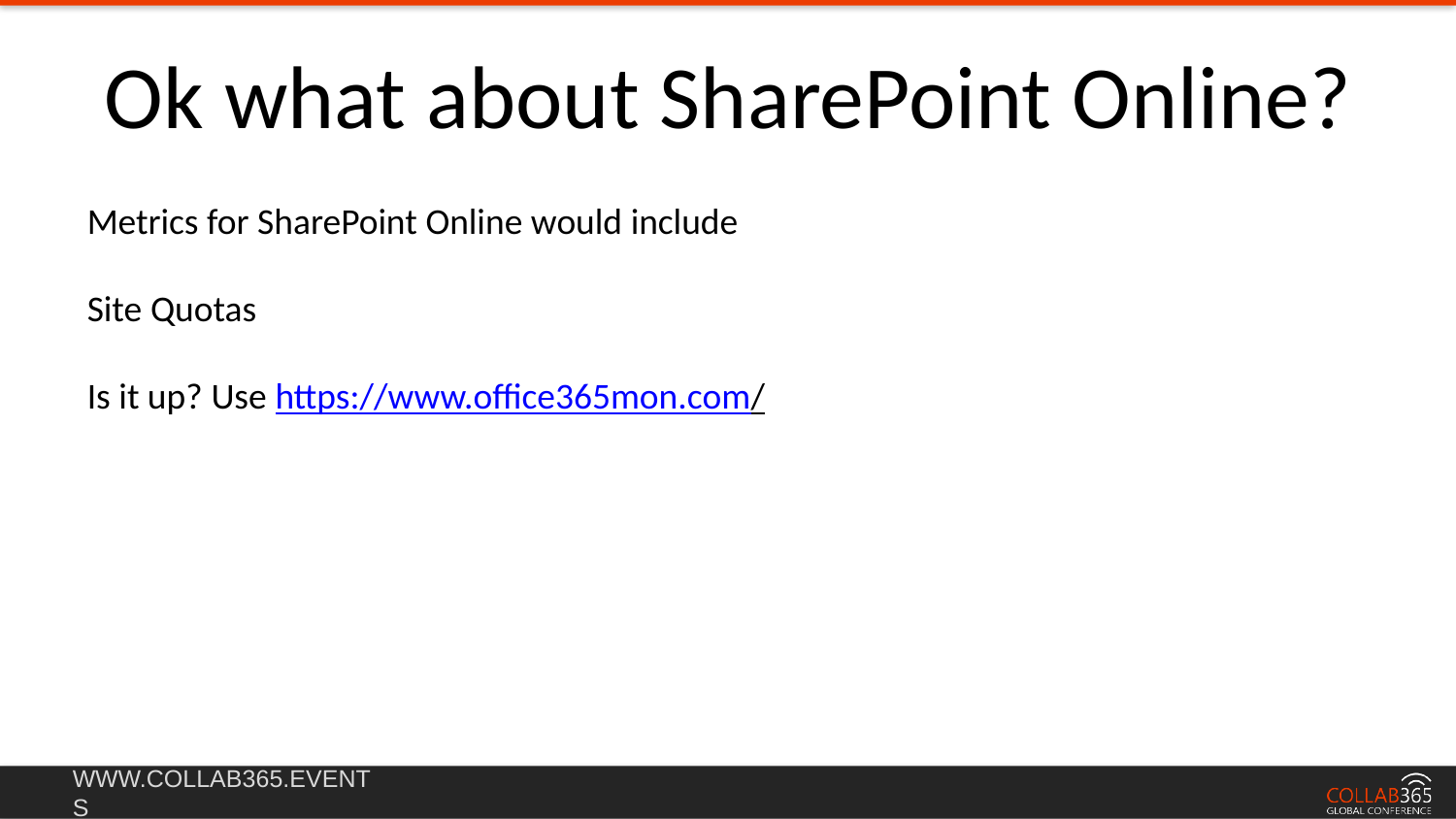

Ok what about SharePoint Online?
Metrics for SharePoint Online would include

Site Quotas

Is it up? Use https://www.office365mon.com/